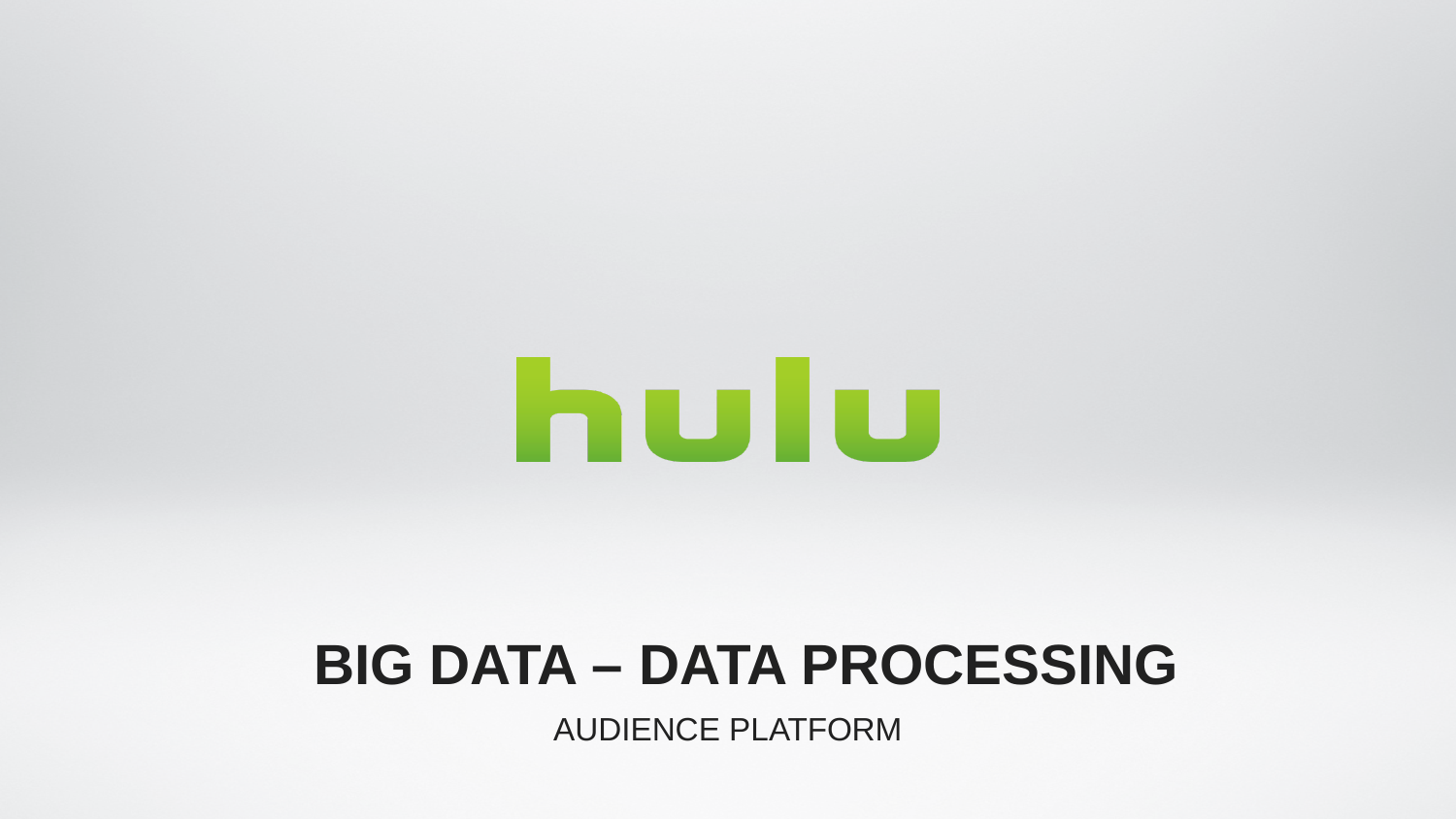

# BIG Data – Data Processing
Audience platform